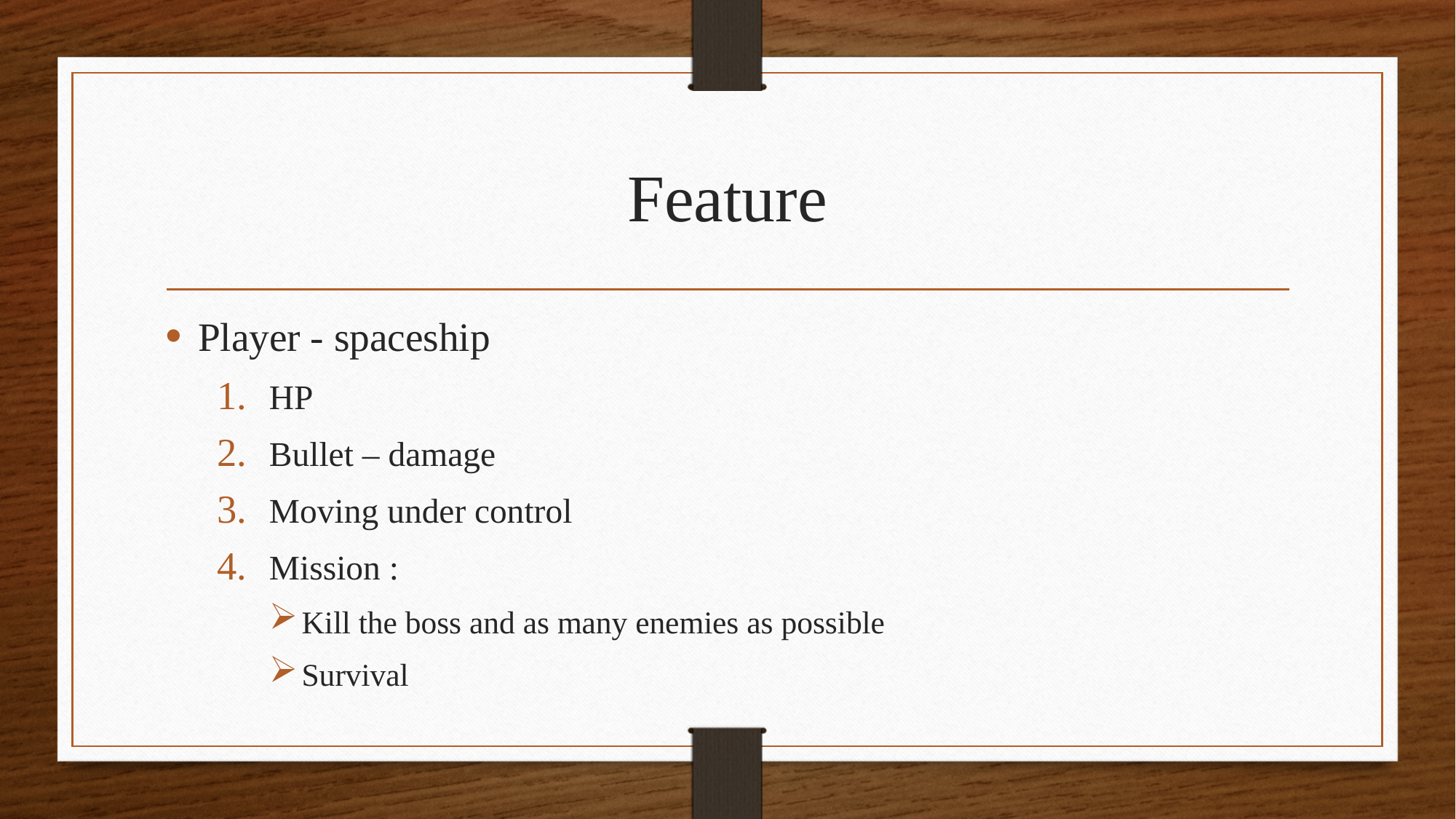

# Feature
Player - spaceship
HP
Bullet – damage
Moving under control
Mission :
Kill the boss and as many enemies as possible
Survival